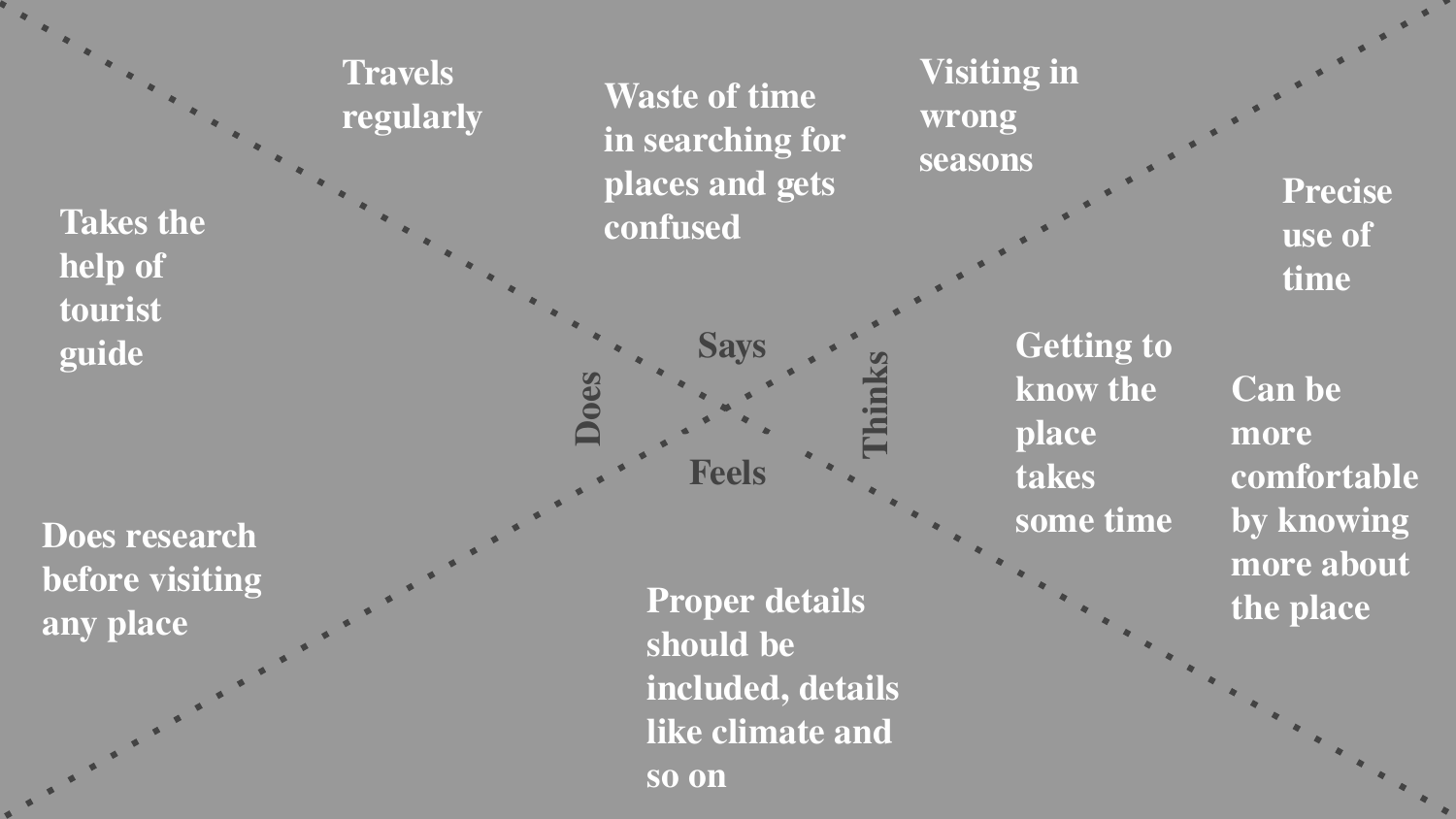

Travels regularly
Visiting in wrong seasons
Waste of time in searching for places and gets confused
Precise use of time
Takes the help of tourist guide
Says
Getting to know the place takes some time
Can be more comfortable by knowing more about the place
Thinks
Does
Feels
Does research before visiting any place
Proper details should be included, details like climate and so on